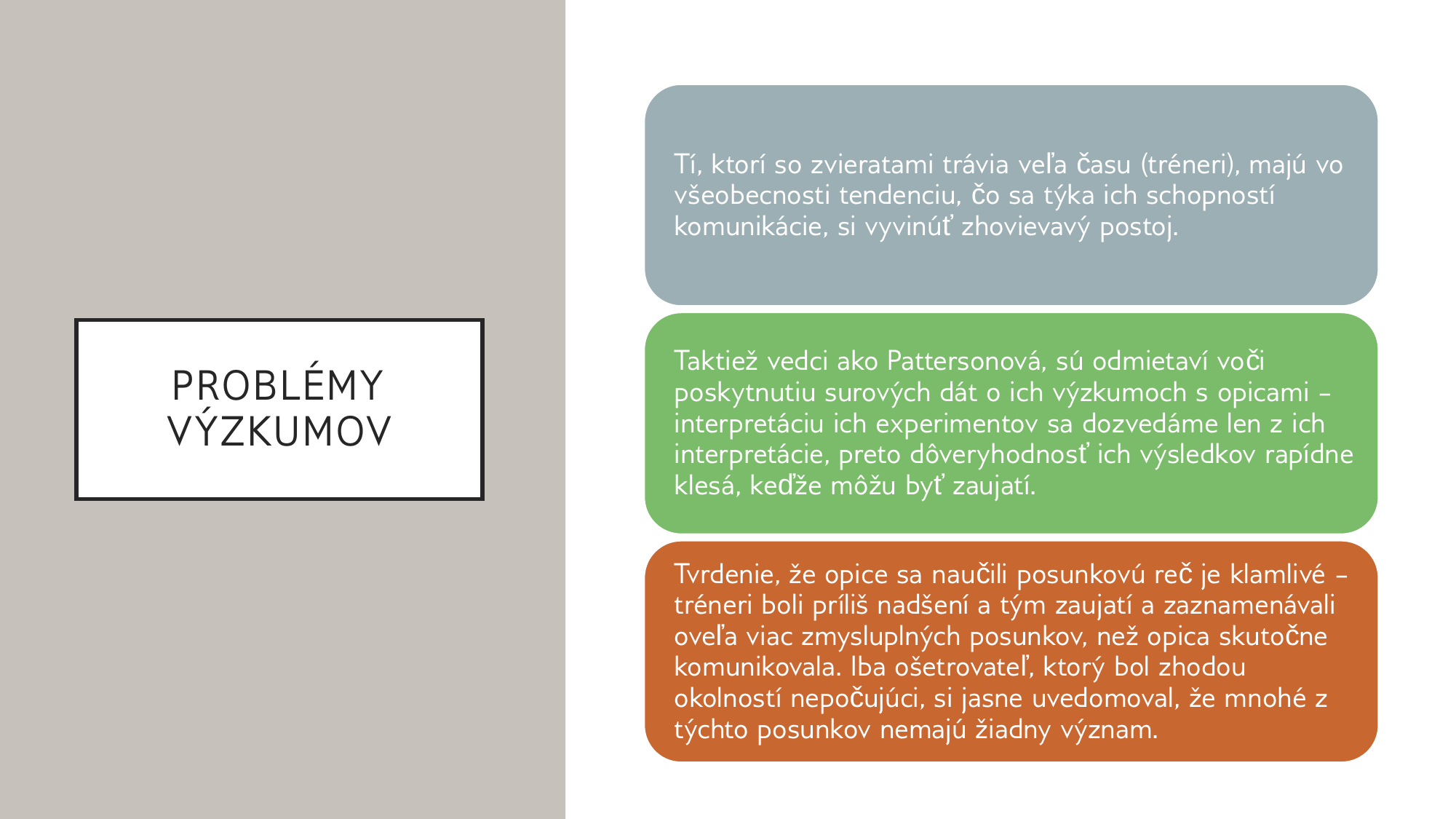

Tí, ktorí so zvieratami trávia veľa času (tréneri), majú vo všeobecnosti tendenciu, čo sa týka ich schopností komunikácie, si vyvinúť zhovievavý postoj.
Taktiež vedci ako Pattersonová, sú odmietaví voči poskytnutiu surových dát o ich výzkumoch s opicami – interpretáciu ich experimentov sa dozvedáme len z ich interpretácie, preto dôveryhodnosť ich výsledkov rapídne klesá, keďže môžu byť zaujatí.
Tvrdenie, že opice sa naučili posunkovú reč je klamlivé – tréneri boli príliš nadšení a tým zaujatí a zaznamenávali oveľa viac zmysluplných posunkov, než opica skutočne komunikovala. Iba ošetrovateľ, ktorý bol zhodou okolností nepočujúci, si jasne uvedomoval, že mnohé z týchto posunkov nemajú žiadny význam.
# PROBLÉMY VÝZKUMOV